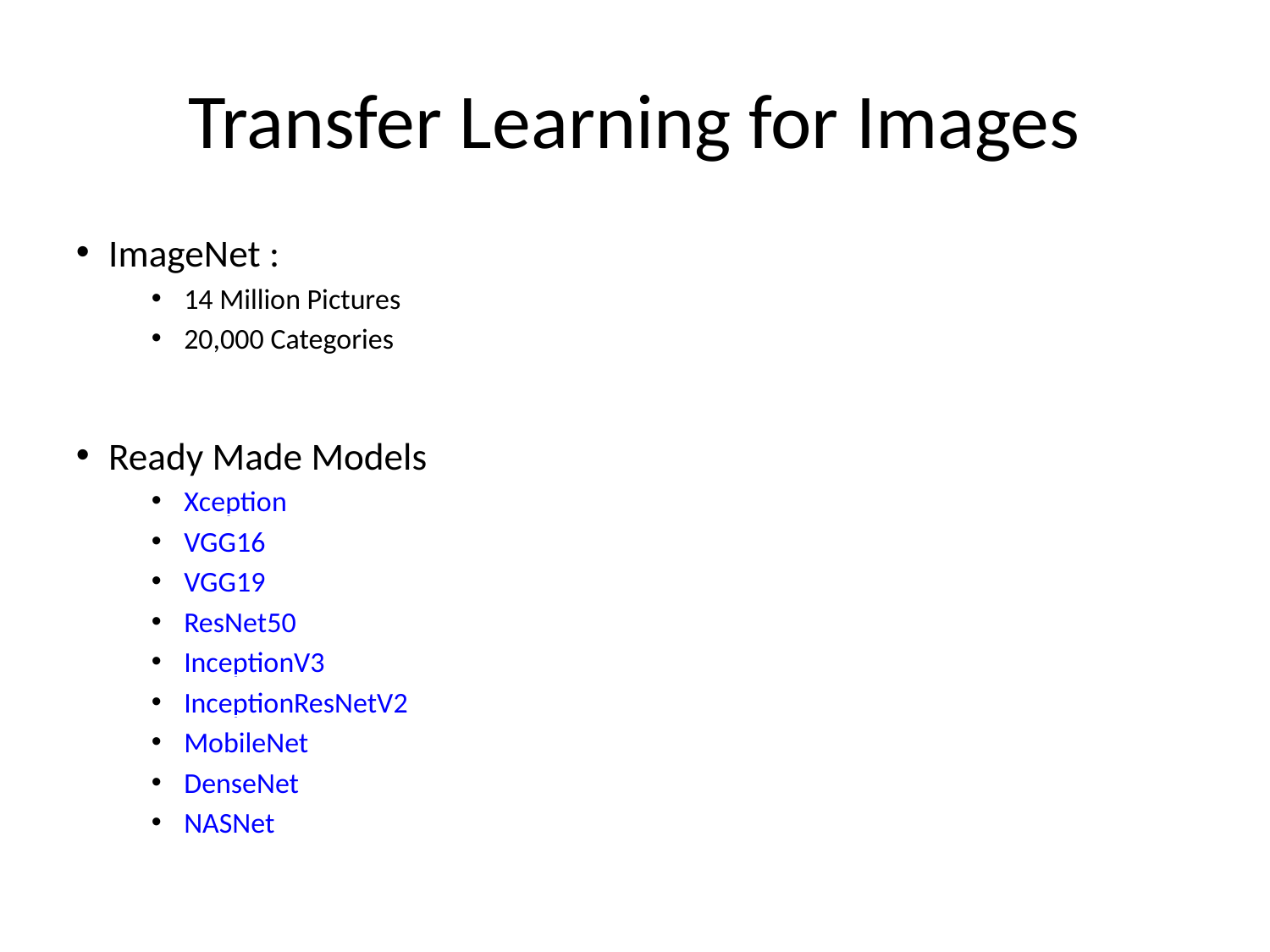

Transfer Learning for Images
ImageNet :
14 Million Pictures
20,000 Categories

Ready Made Models
Xception
VGG16
VGG19
ResNet50
InceptionV3
InceptionResNetV2
MobileNet
DenseNet
NASNet